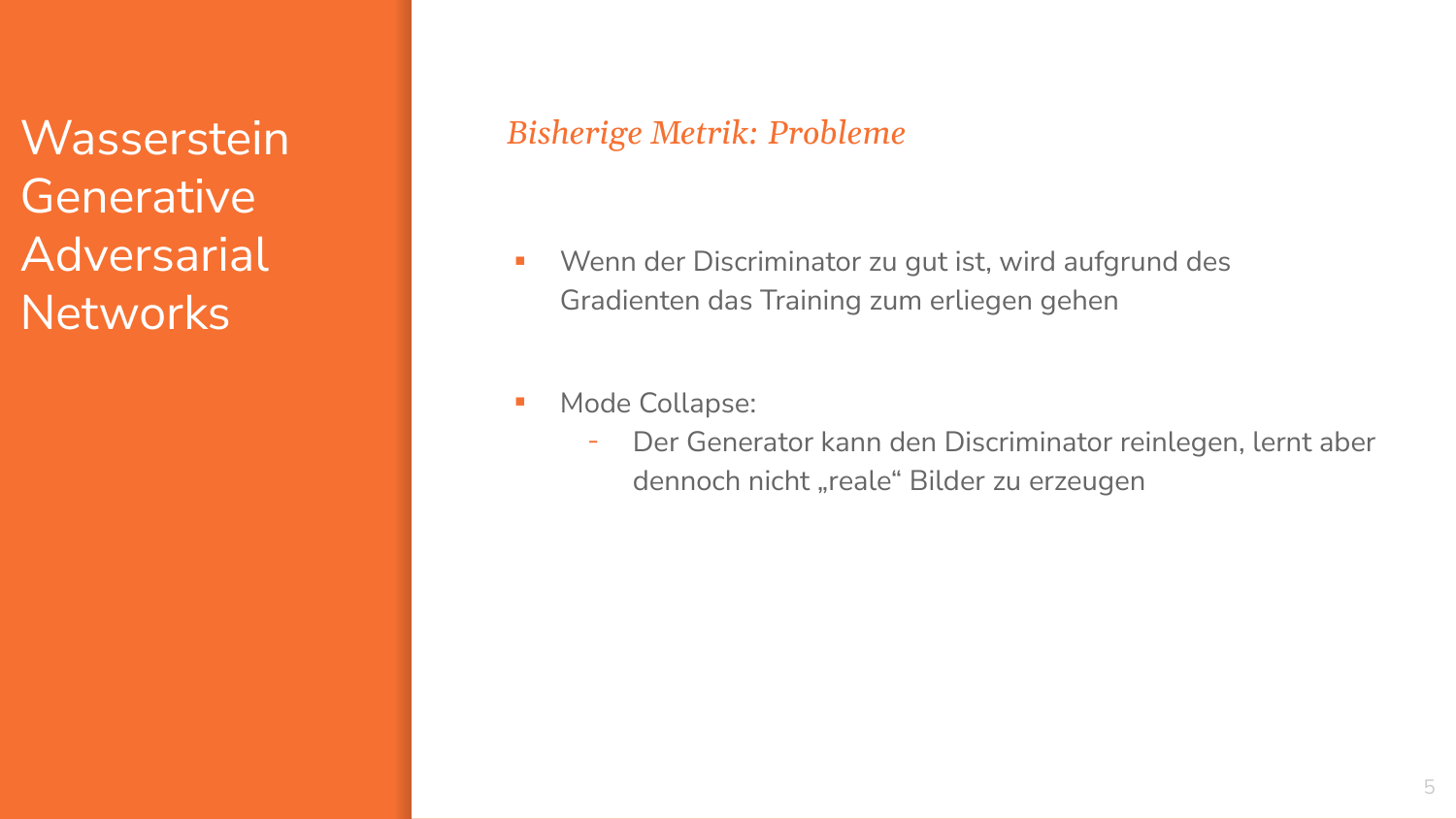

# Wasserstein Generative Adversarial Networks
Bisherige Metrik: Probleme
Wenn der Discriminator zu gut ist, wird aufgrund des Gradienten das Training zum erliegen gehen

Mode Collapse:
Der Generator kann den Discriminator reinlegen, lernt aber dennoch nicht „reale“ Bilder zu erzeugen

5